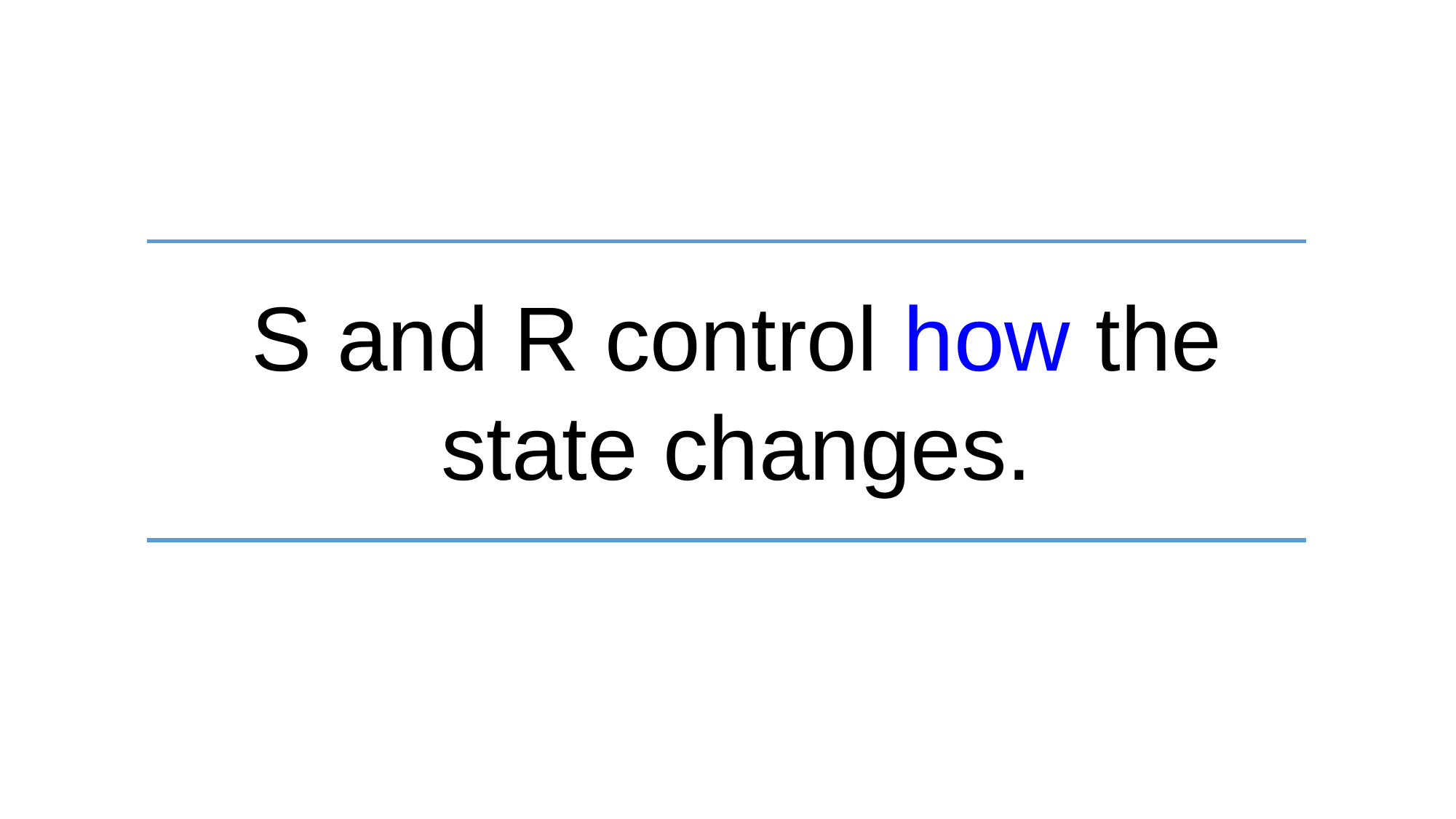

S and R control how the state changes.